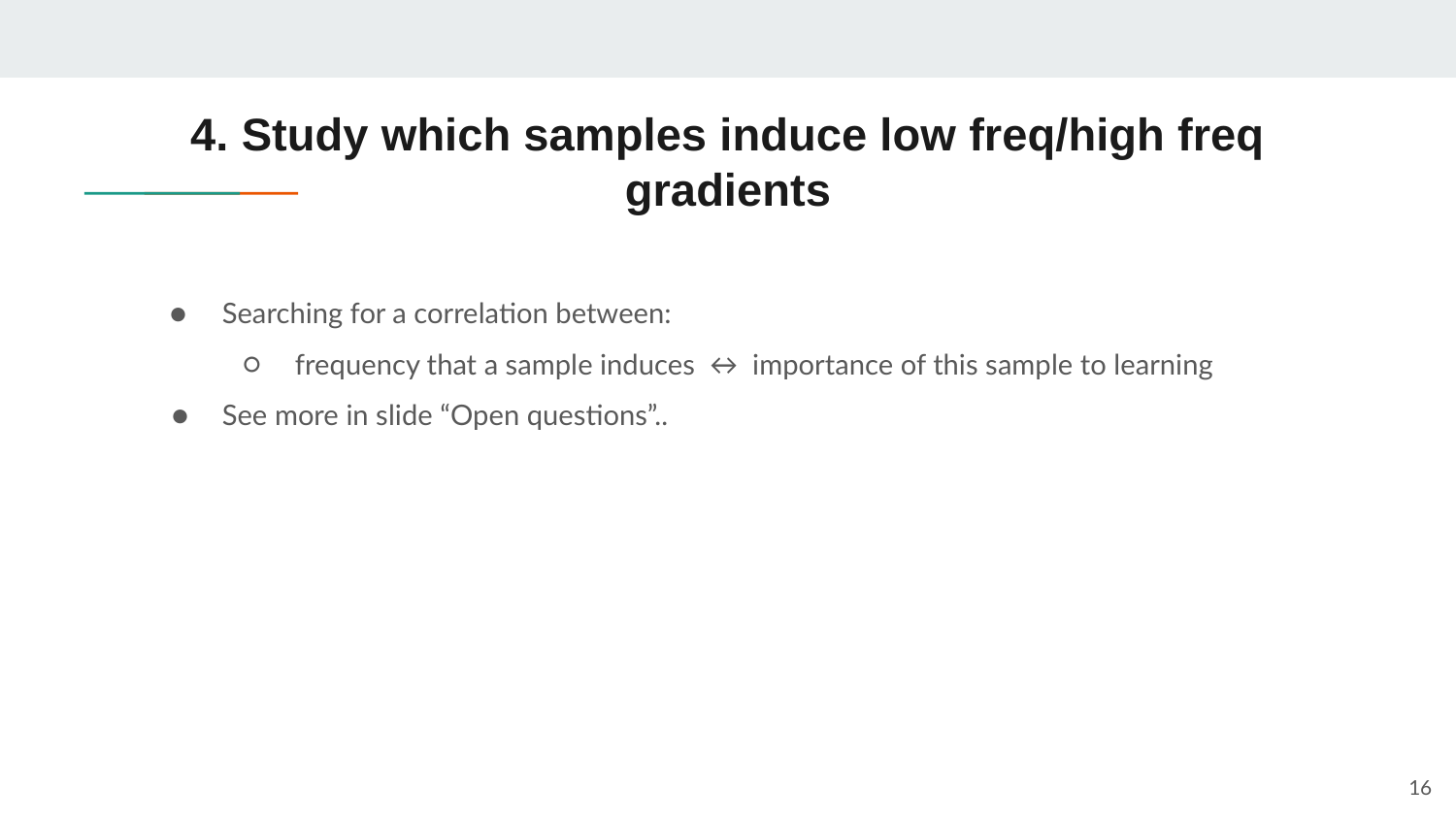

# 4. Study which samples induce low freq/high freq gradients

Searching for a correlation between:
frequency that a sample induces  ↔  importance of this sample to learning
See more in slide “Open questions”..

16